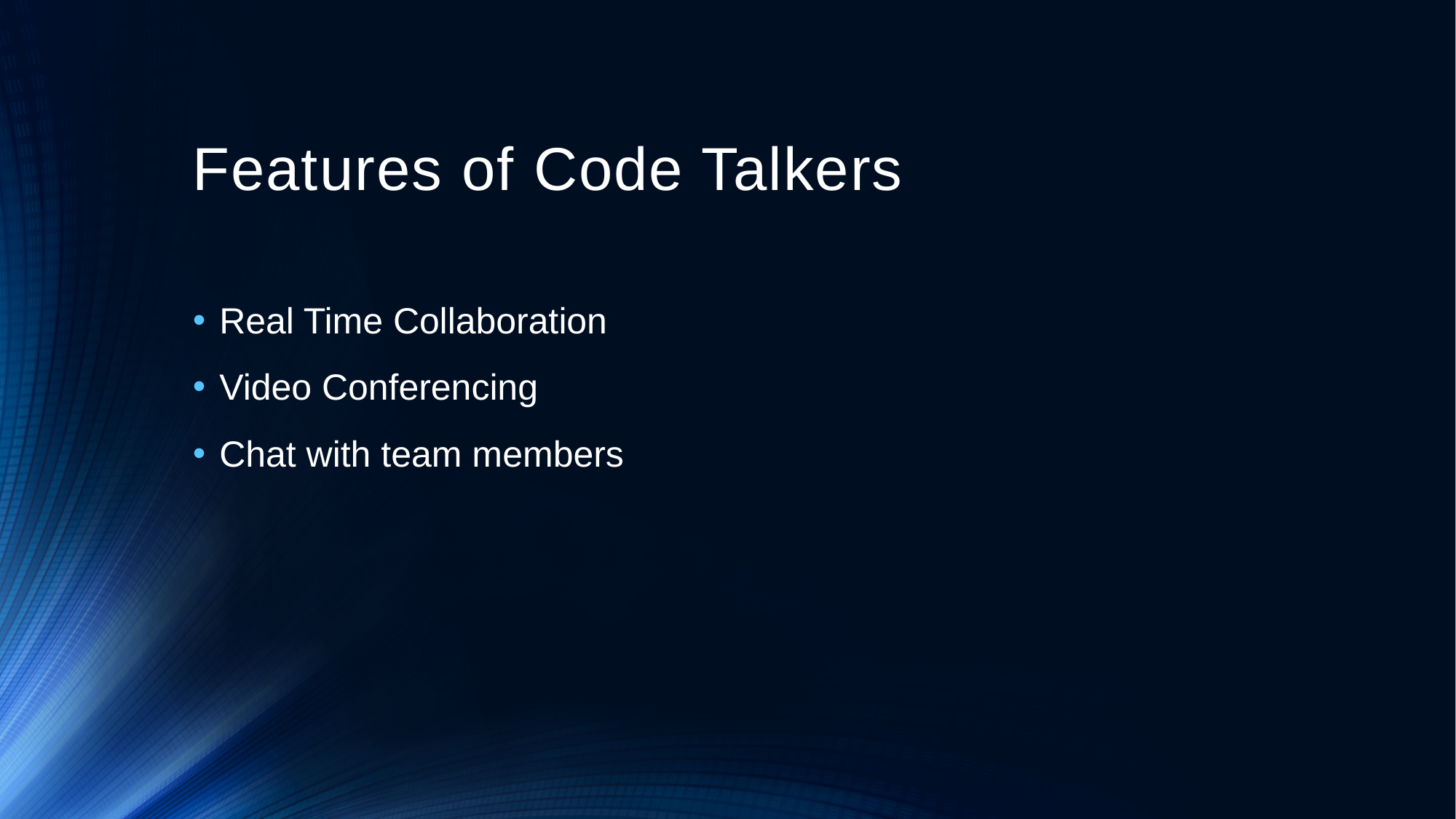

# Features of Code Talkers
Real Time Collaboration
Video Conferencing
Chat with team members